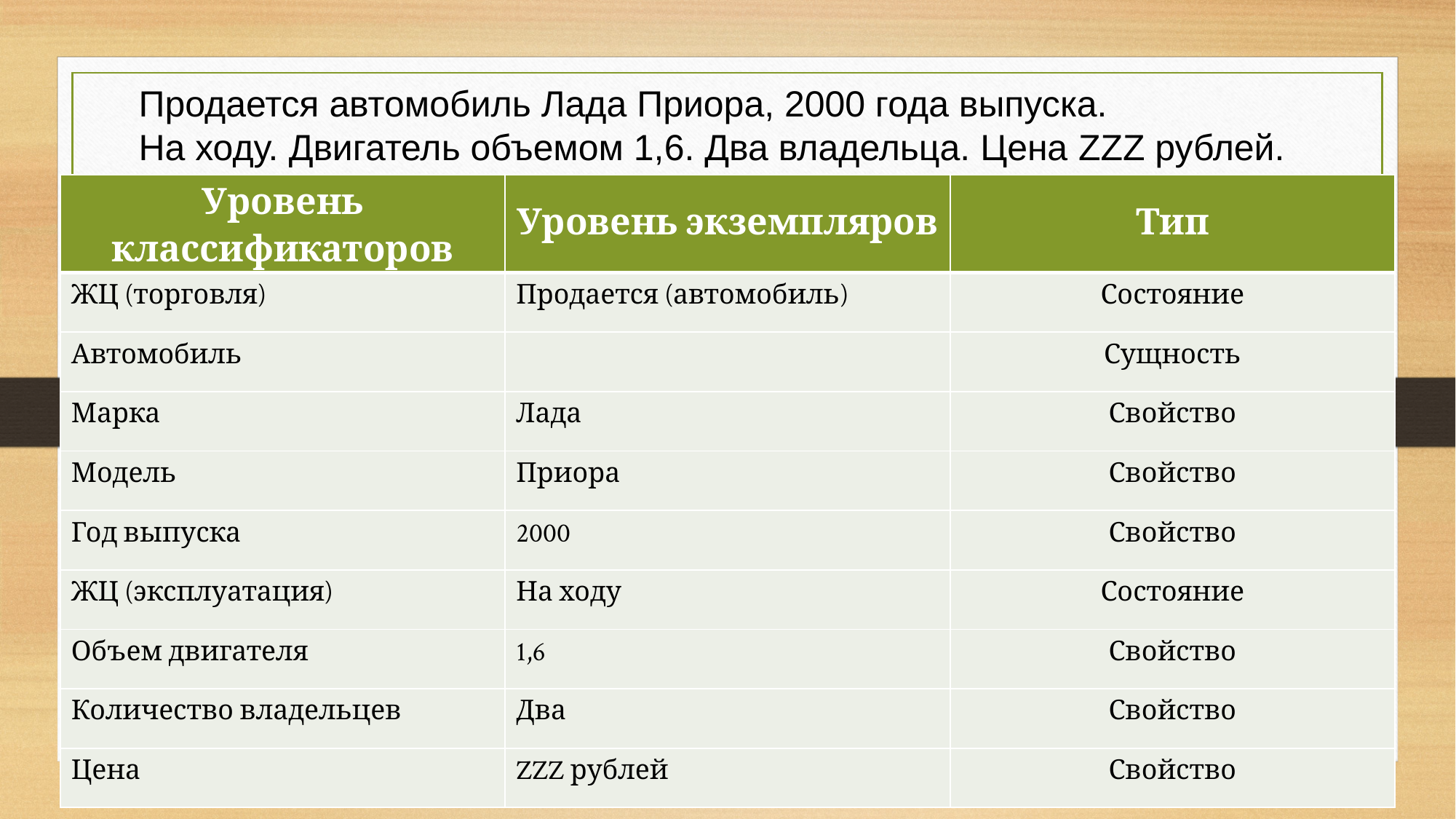

Продается автомобиль Лада Приора, 2000 года выпуска.
На ходу. Двигатель объемом 1,6. Два владельца. Цена ZZZ рублей.
| Уровень классификаторов | Уровень экземпляров | Тип |
| --- | --- | --- |
| ЖЦ (торговля) | Продается (автомобиль) | Состояние |
| Автомобиль |  | Сущность |
| Марка | Лада | Свойство |
| Модель | Приора | Свойство |
| Год выпуска | 2000 | Свойство |
| ЖЦ (эксплуатация) | На ходу | Состояние |
| Объем двигателя | 1,6 | Свойство |
| Количество владельцев | Два | Свойство |
| Цена | ZZZ рублей | Свойство |